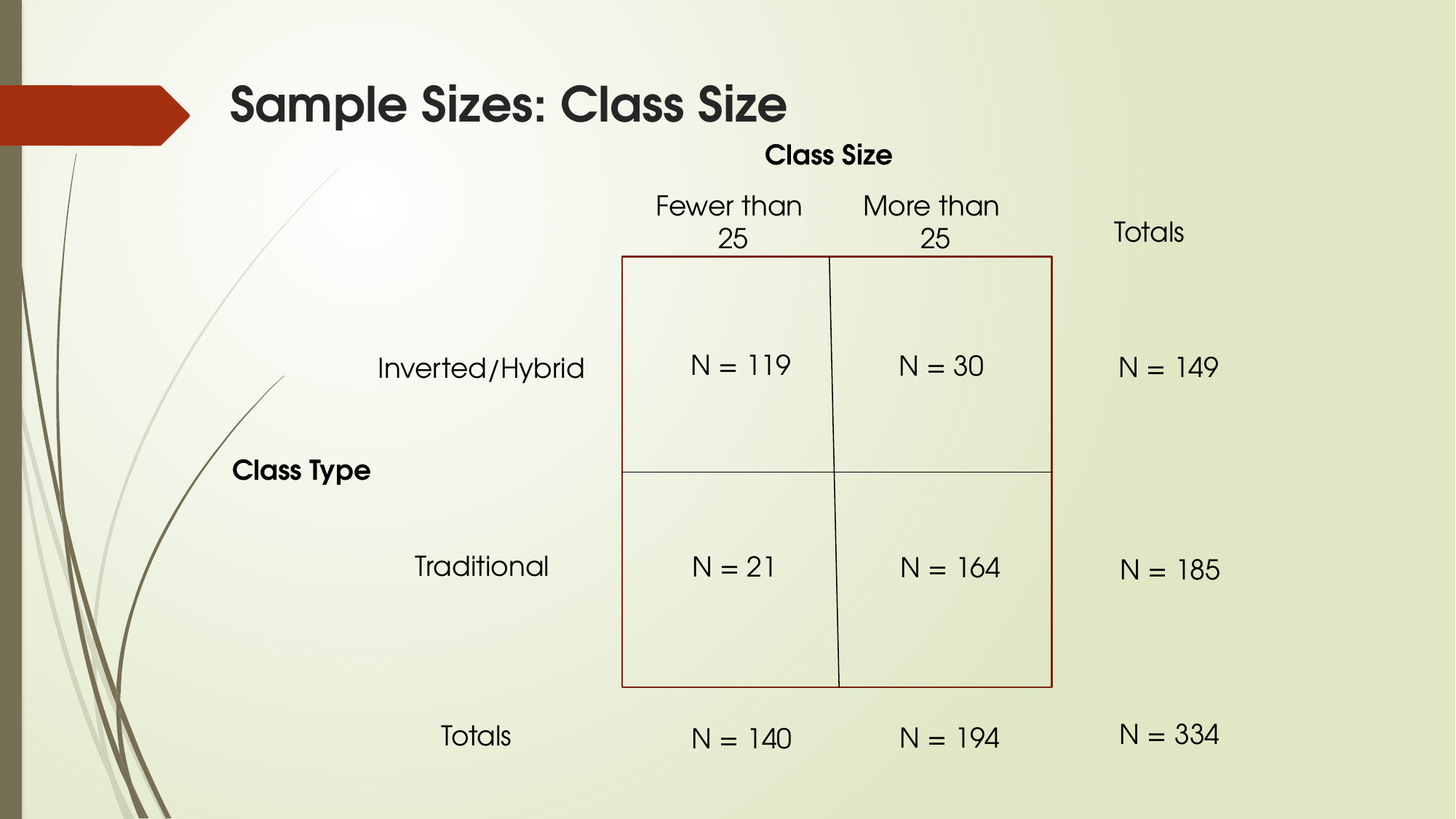

# Sample Sizes: Class Size
Class Size
Fewer than
25
More than
25
Totals

N = 119
N = 30
N = 149
Inverted/Hybrid
Class Type
Traditional
N = 21
N = 164
N = 185
N = 334
Totals
N = 194
N = 140